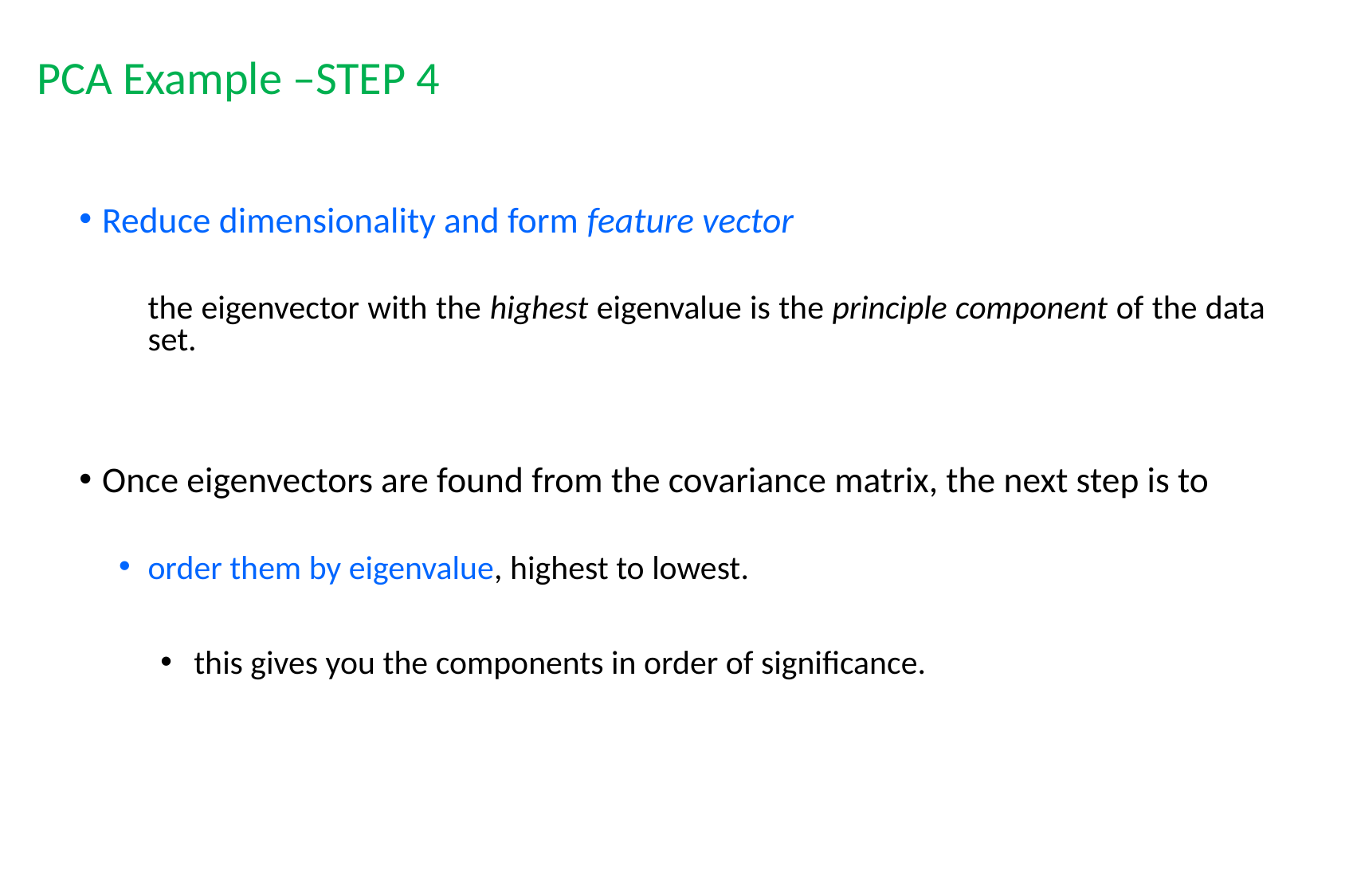

# PCA Example –STEP 4
Reduce dimensionality and form feature vector

	the eigenvector with the highest eigenvalue is the principle component of the data set.

Once eigenvectors are found from the covariance matrix, the next step is to

order them by eigenvalue, highest to lowest.

this gives you the components in order of significance.